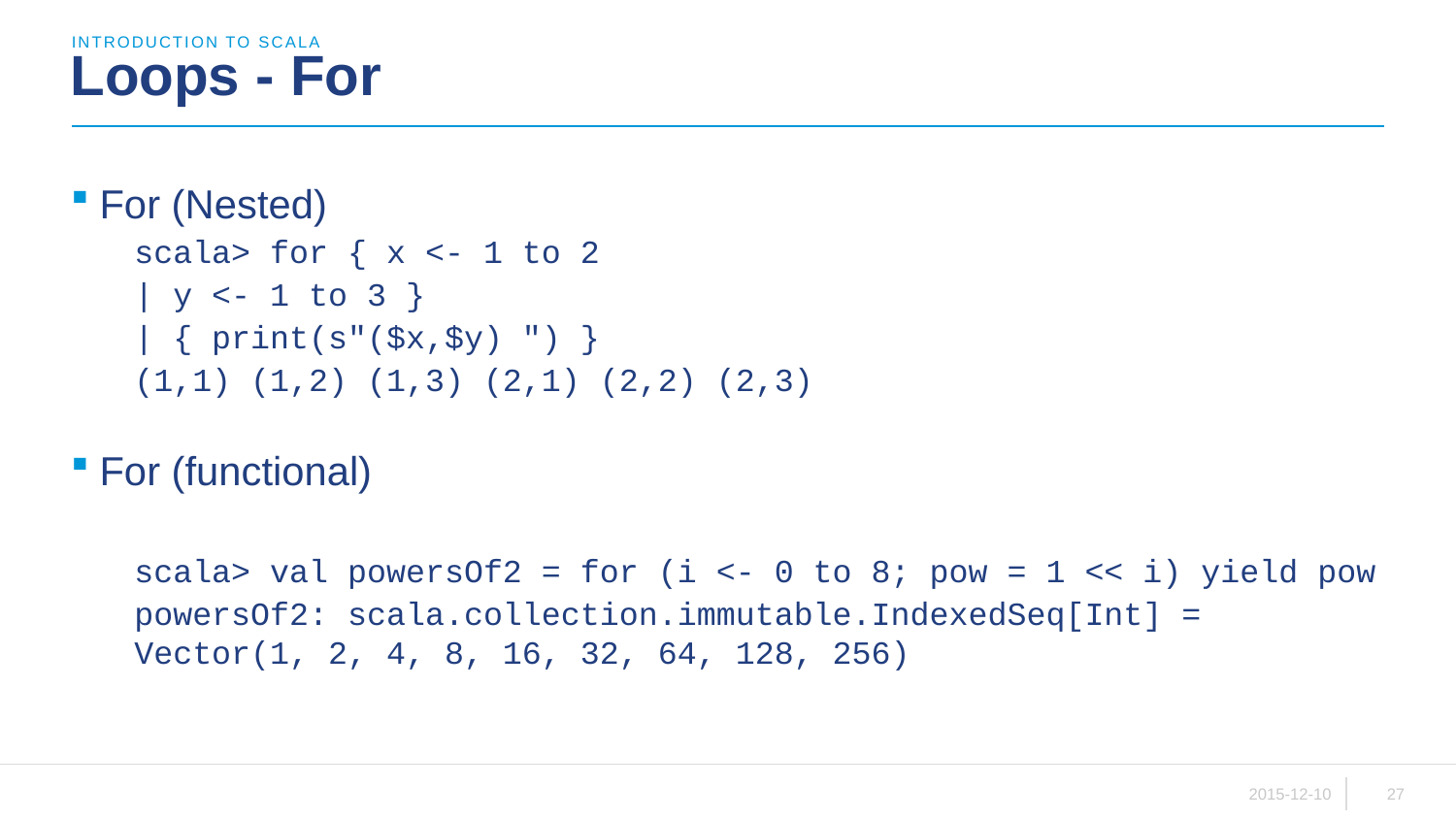

introduction to scala
# Loops - For
For (Nested)
scala> for { x <- 1 to 2
| y <- 1 to 3 }
| { print(s"($x,$y) ") }
(1,1) (1,2) (1,3) (2,1) (2,2) (2,3)

For (functional)

scala> val powersOf2 = for (i <- 0 to 8; pow = 1 << i) yield pow
powersOf2: scala.collection.immutable.IndexedSeq[Int] = Vector(1, 2, 4, 8, 16, 32, 64, 128, 256)